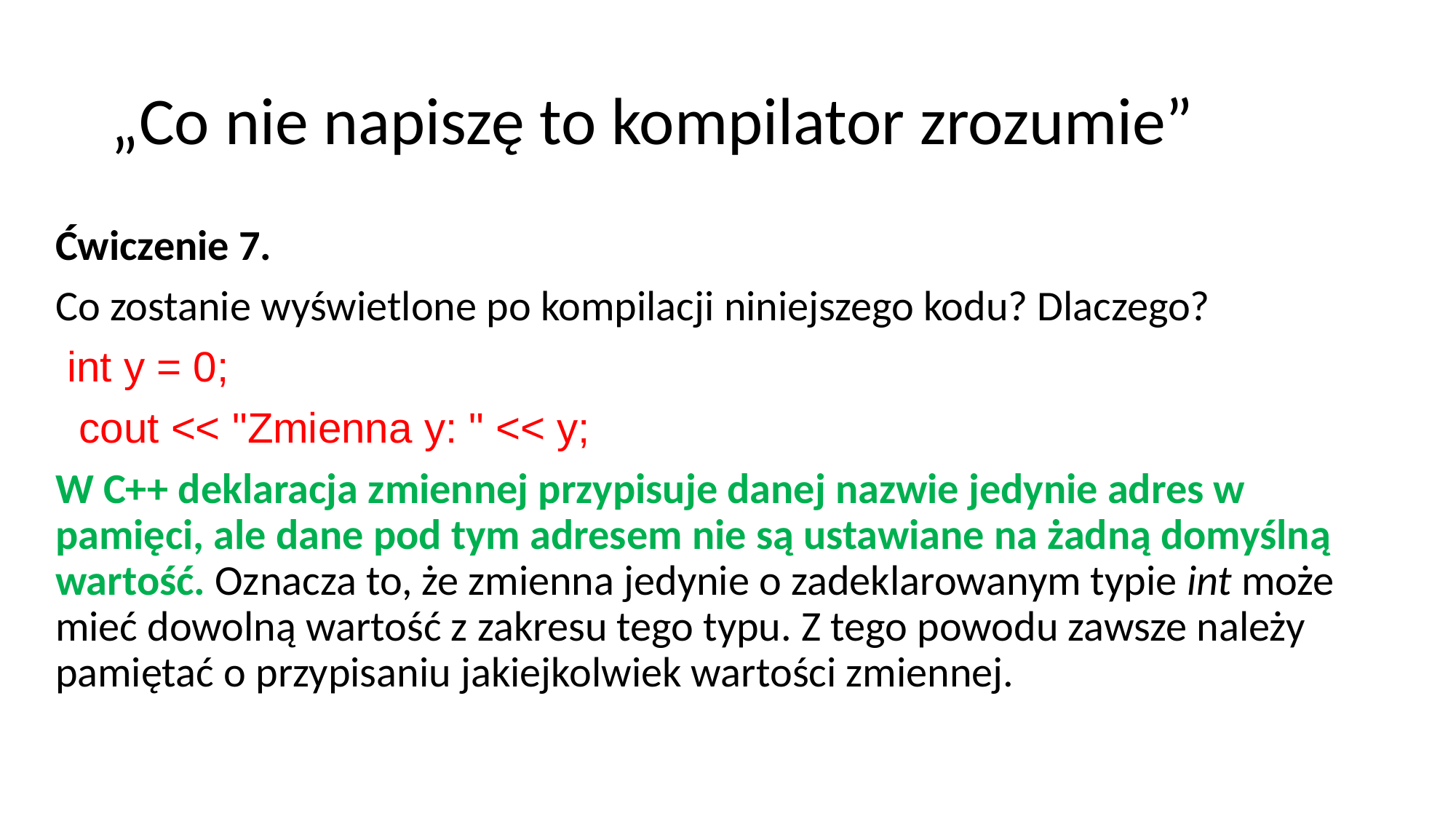

# „Co nie napiszę to kompilator zrozumie”
Ćwiczenie 7.
Co zostanie wyświetlone po kompilacji niniejszego kodu? Dlaczego?
 int y = 0;
  cout << "Zmienna y: " << y;
W C++ deklaracja zmiennej przypisuje danej nazwie jedynie adres w pamięci, ale dane pod tym adresem nie są ustawiane na żadną domyślną wartość. Oznacza to, że zmienna jedynie o zadeklarowanym typie int może mieć dowolną wartość z zakresu tego typu. Z tego powodu zawsze należy pamiętać o przypisaniu jakiejkolwiek wartości zmiennej.